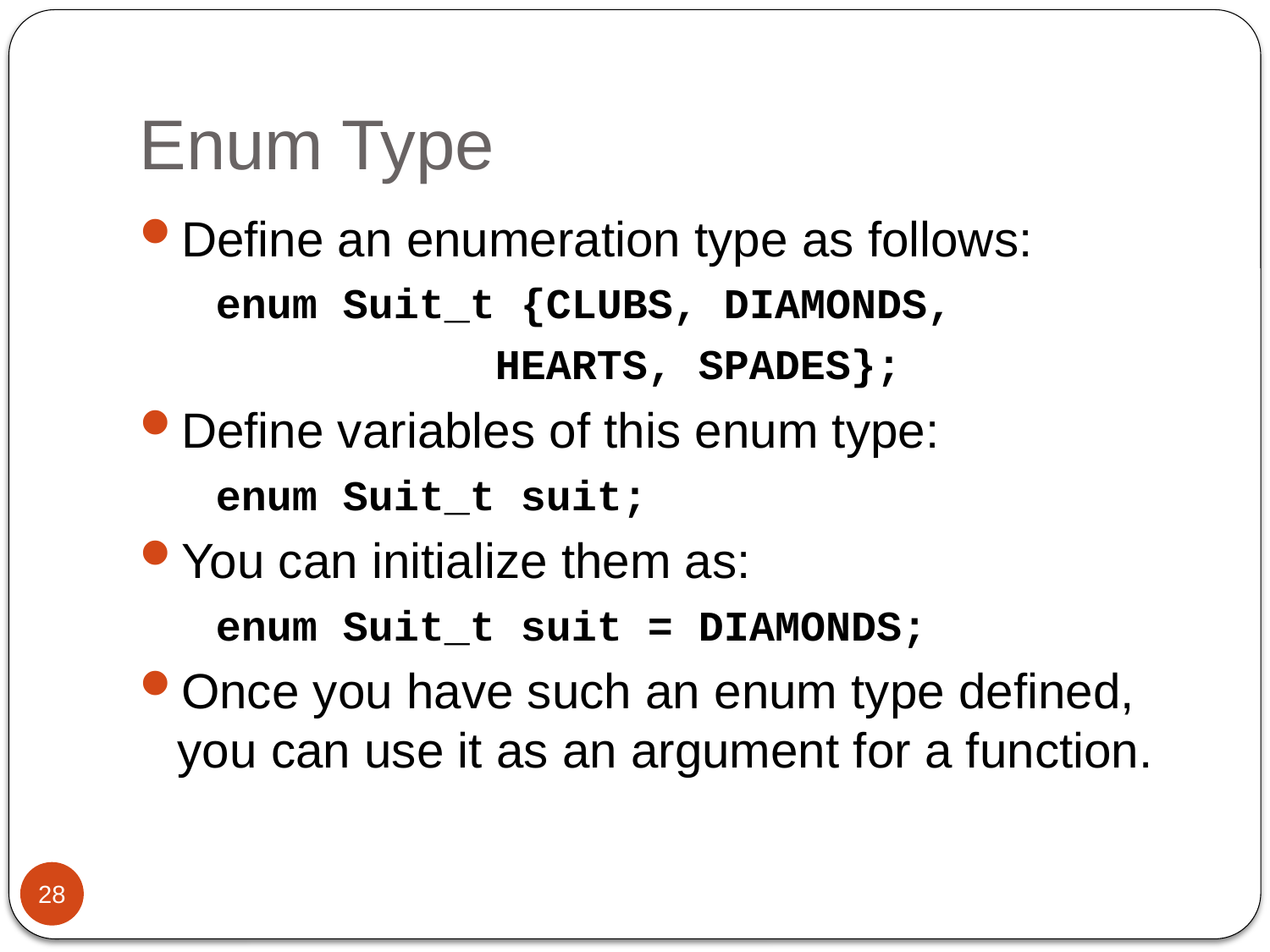

# Enum Type
Define an enumeration type as follows:
   enum Suit_t {CLUBS, DIAMONDS,
              HEARTS, SPADES};
Define variables of this enum type:
   enum Suit_t suit;
You can initialize them as:
   enum Suit_t suit = DIAMONDS;
Once you have such an enum type defined, you can use it as an argument for a function.
28